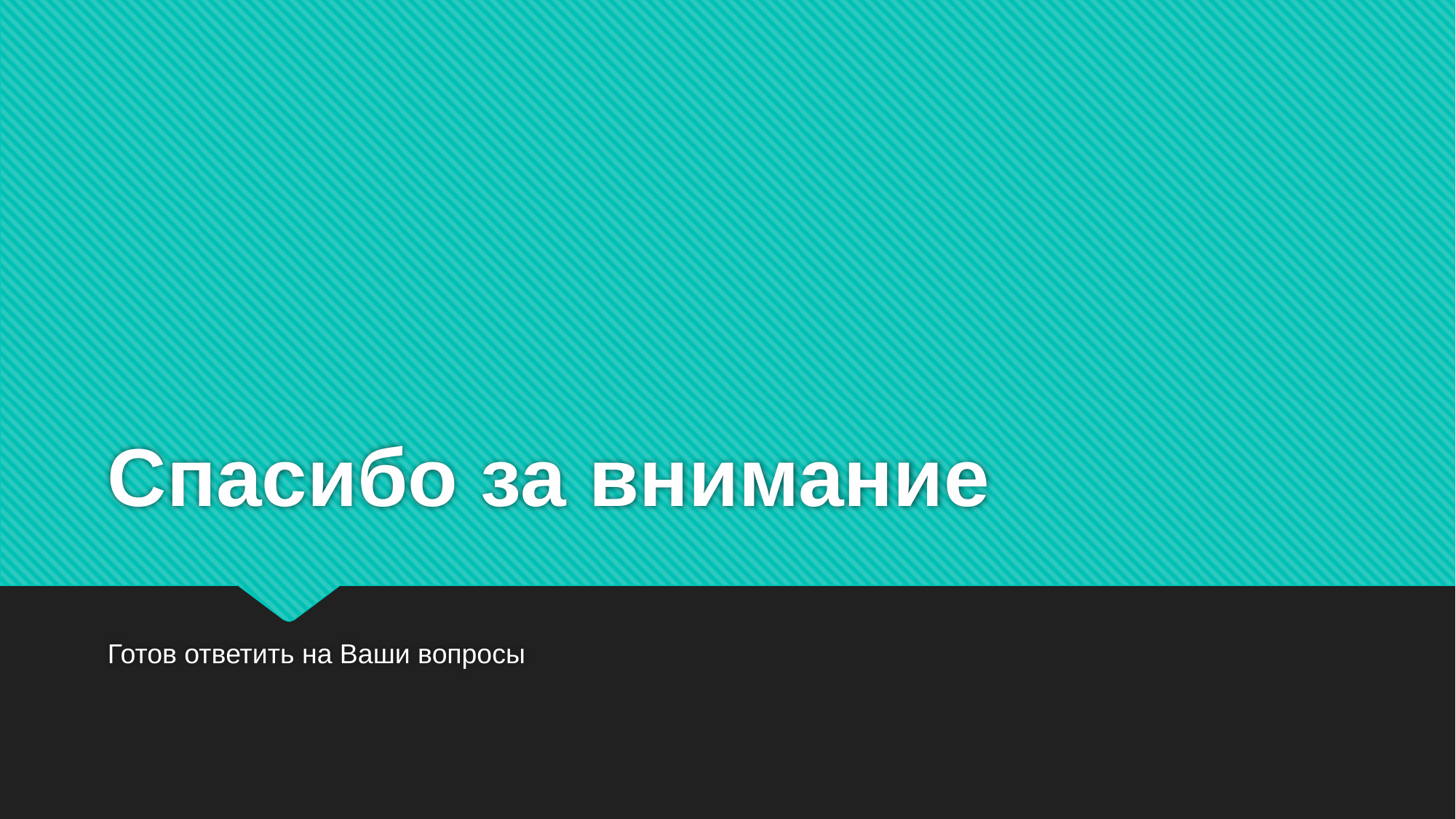

# Спасибо за внимание
Готов ответить на Ваши вопросы